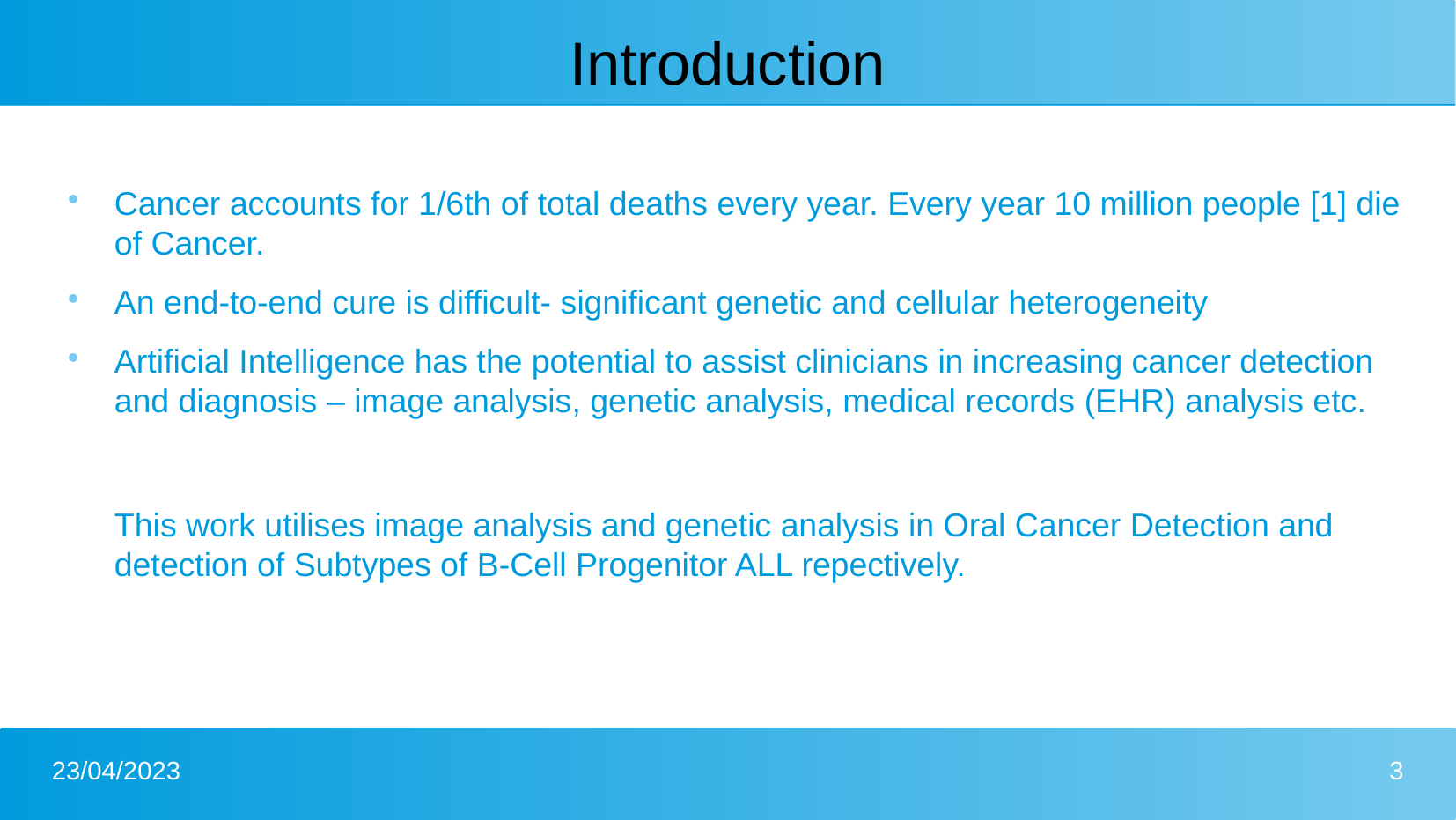

# Introduction
Cancer accounts for 1/6th of total deaths every year. Every year 10 million people [1] die of Cancer.
An end-to-end cure is difficult- significant genetic and cellular heterogeneity
Artificial Intelligence has the potential to assist clinicians in increasing cancer detection and diagnosis – image analysis, genetic analysis, medical records (EHR) analysis etc.

This work utilises image analysis and genetic analysis in Oral Cancer Detection and detection of Subtypes of B-Cell Progenitor ALL repectively.
23/04/2023
3